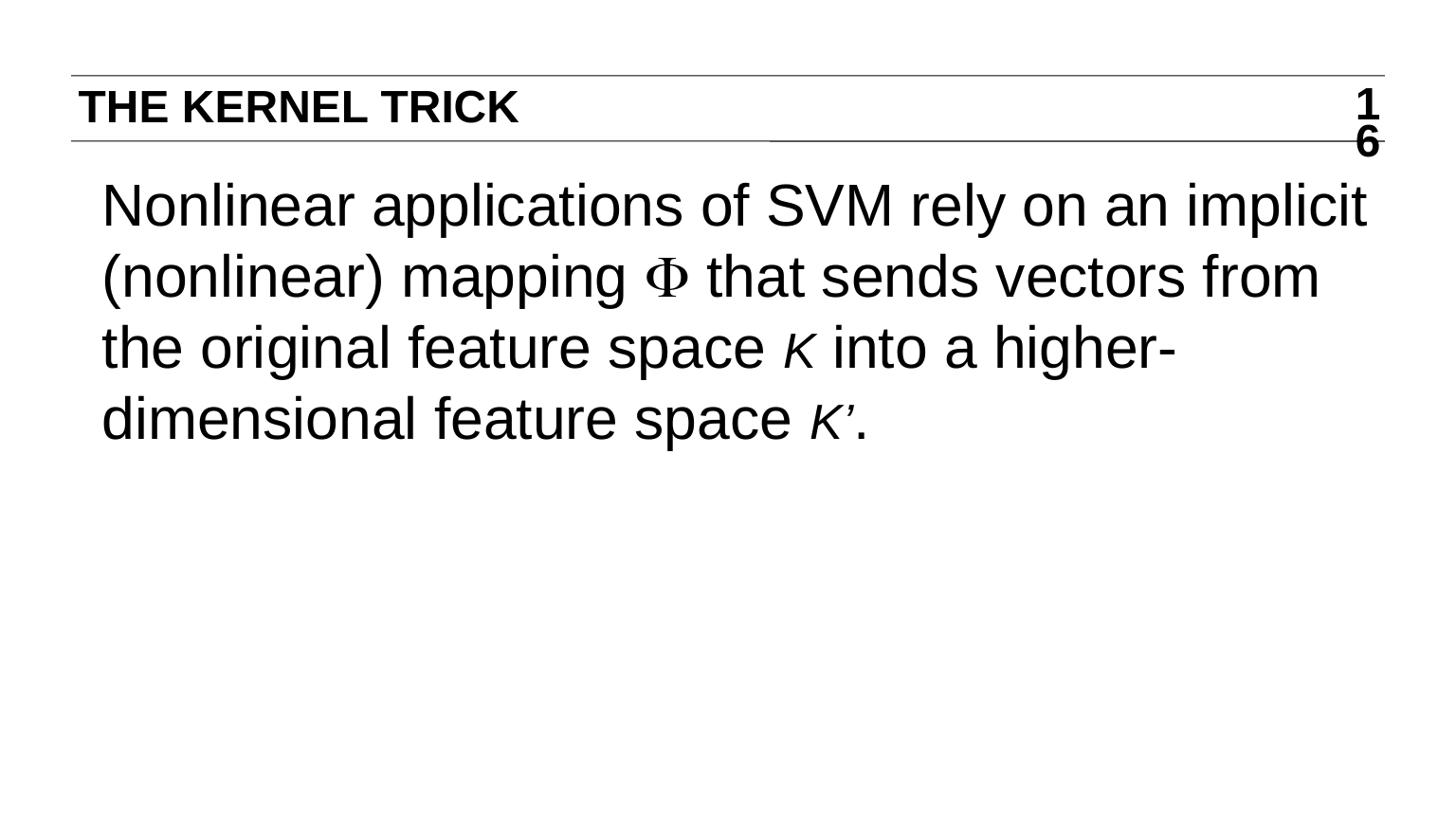

The Kernel trick
16
Nonlinear applications of SVM rely on an implicit (nonlinear) mapping Φ that sends vectors from the original feature space K into a higher-dimensional feature space K’.